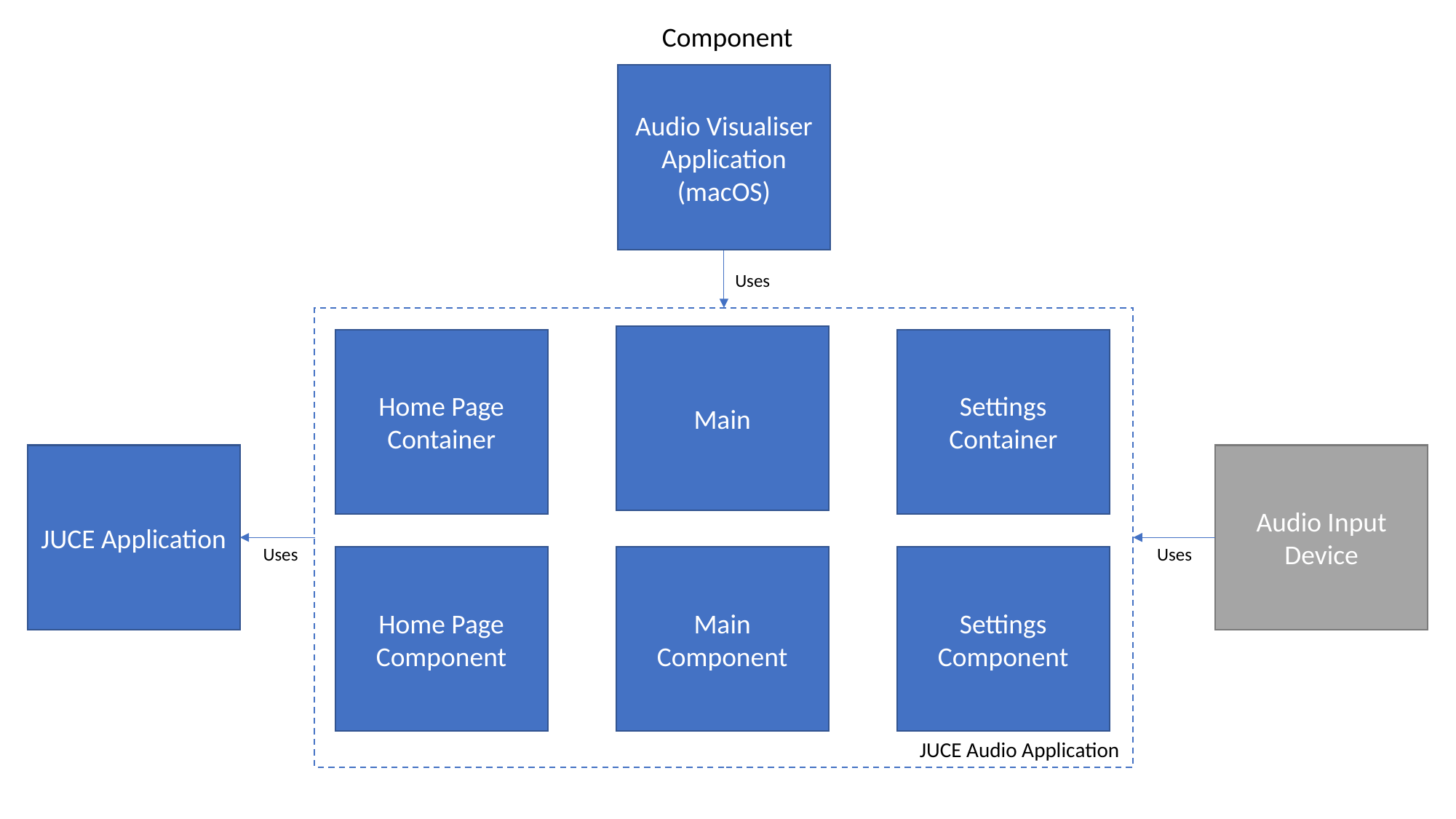

Component
Audio Visualiser Application
(macOS)
Uses

Main
Home Page Container
Settings Container
JUCE Application
Audio Input Device
Uses
Uses
Home Page Component
Main Component
Settings Component
JUCE Audio Application